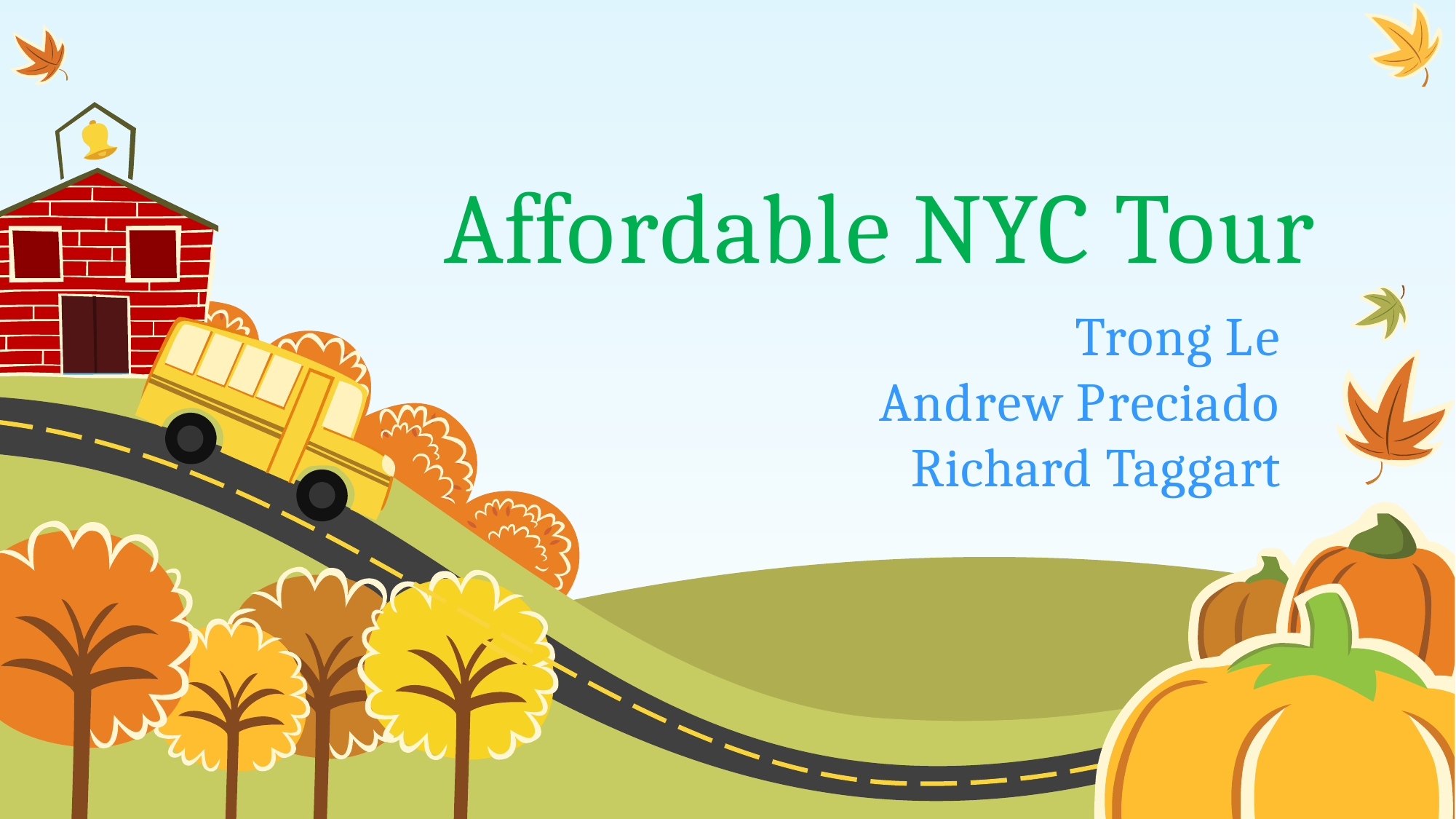

# Affordable NYC Tour
Trong Le
Andrew Preciado
Richard Taggart